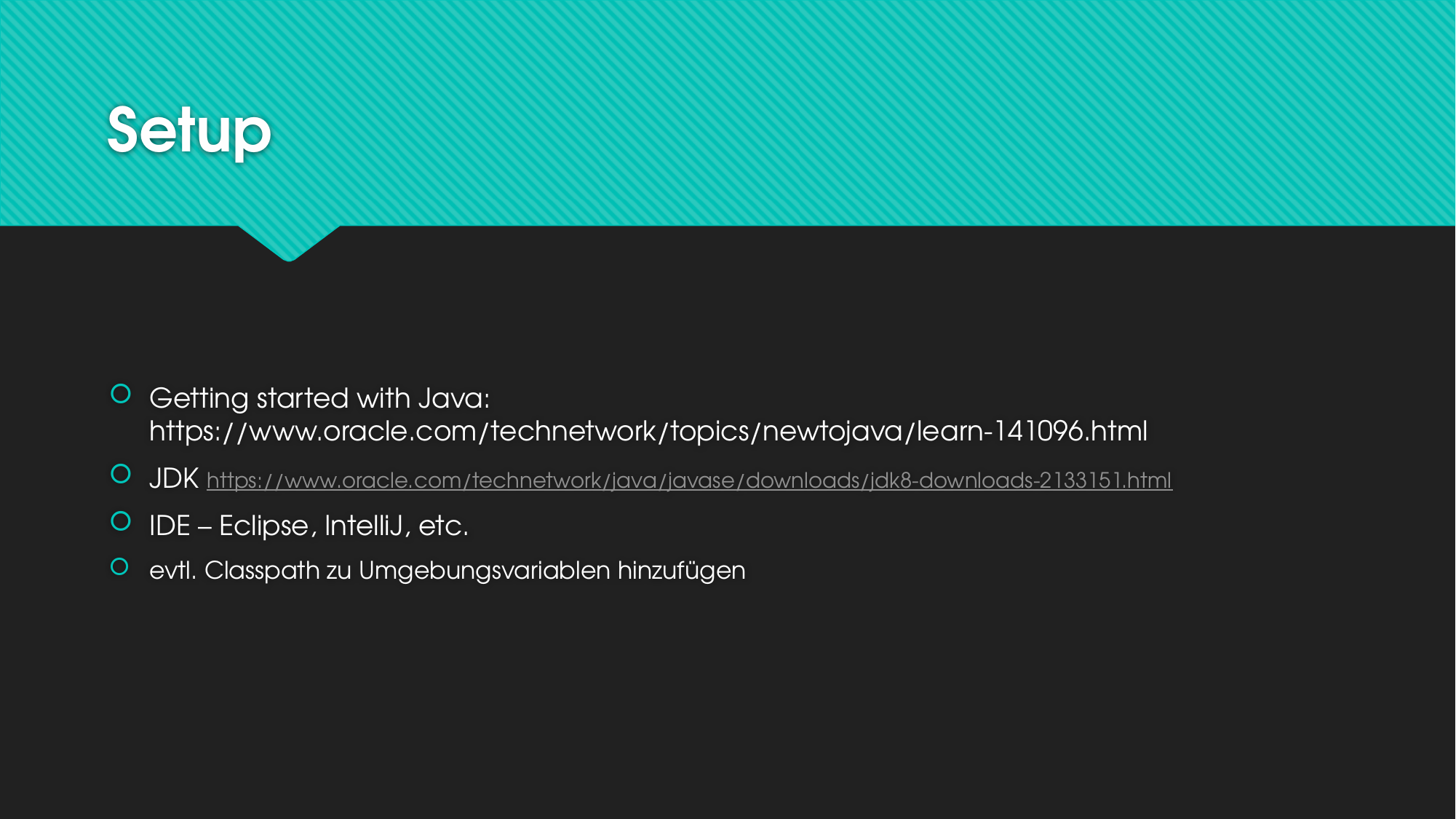

# Setup
Getting started with Java:
https://www.oracle.com/technetwork/topics/newtojava/learn-141096.html
JDK https://www.oracle.com/technetwork/java/javase/downloads/jdk8-downloads-2133151.html
IDE – Eclipse, IntelliJ, etc.
evtl. Classpath zu Umgebungsvariablen hinzufügen